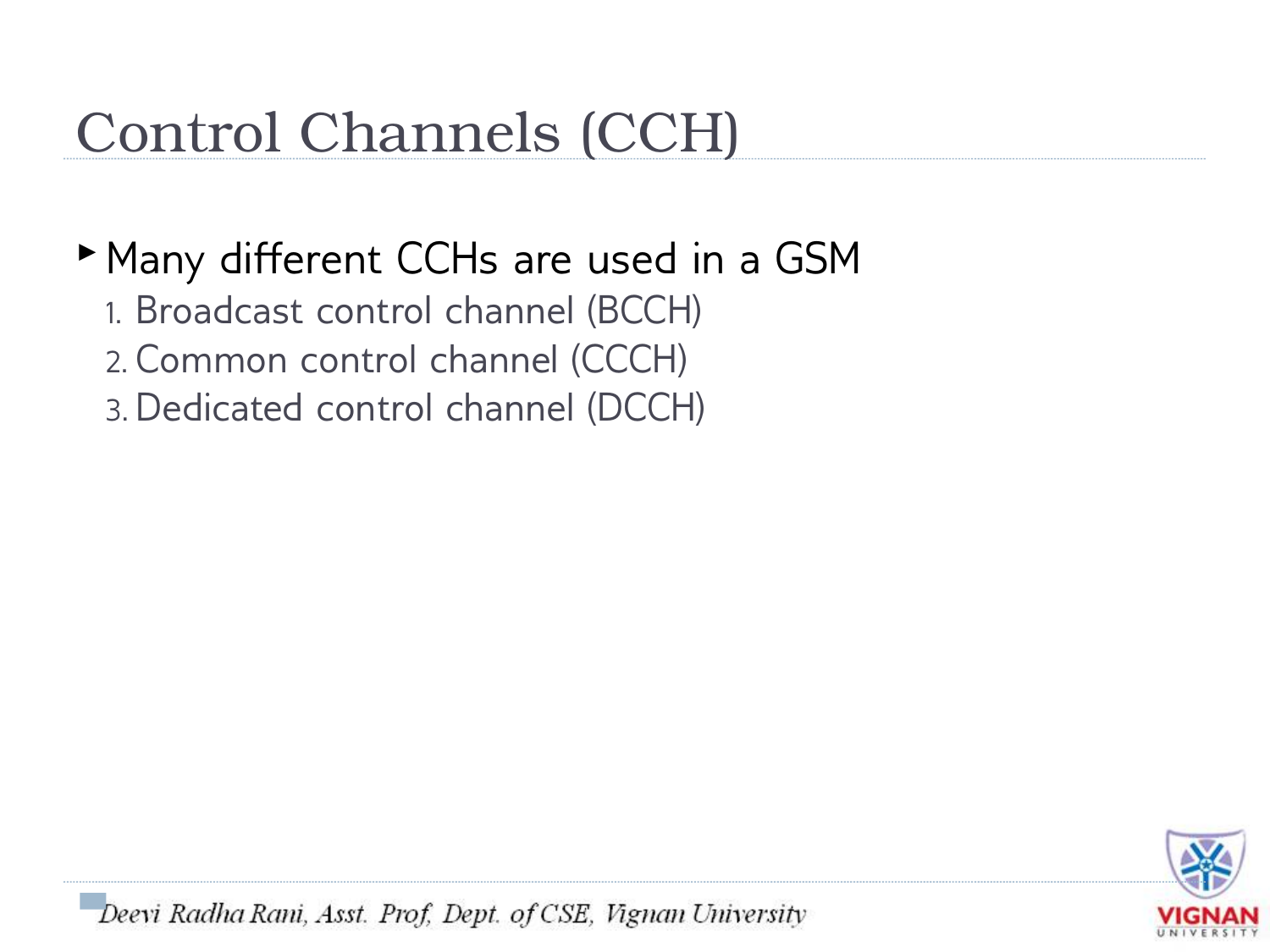

Control Channels (CCH)
Many different CCHs are used in a GSM
Broadcast control channel (BCCH)
Common control channel (CCCH)
Dedicated control channel (DCCH)